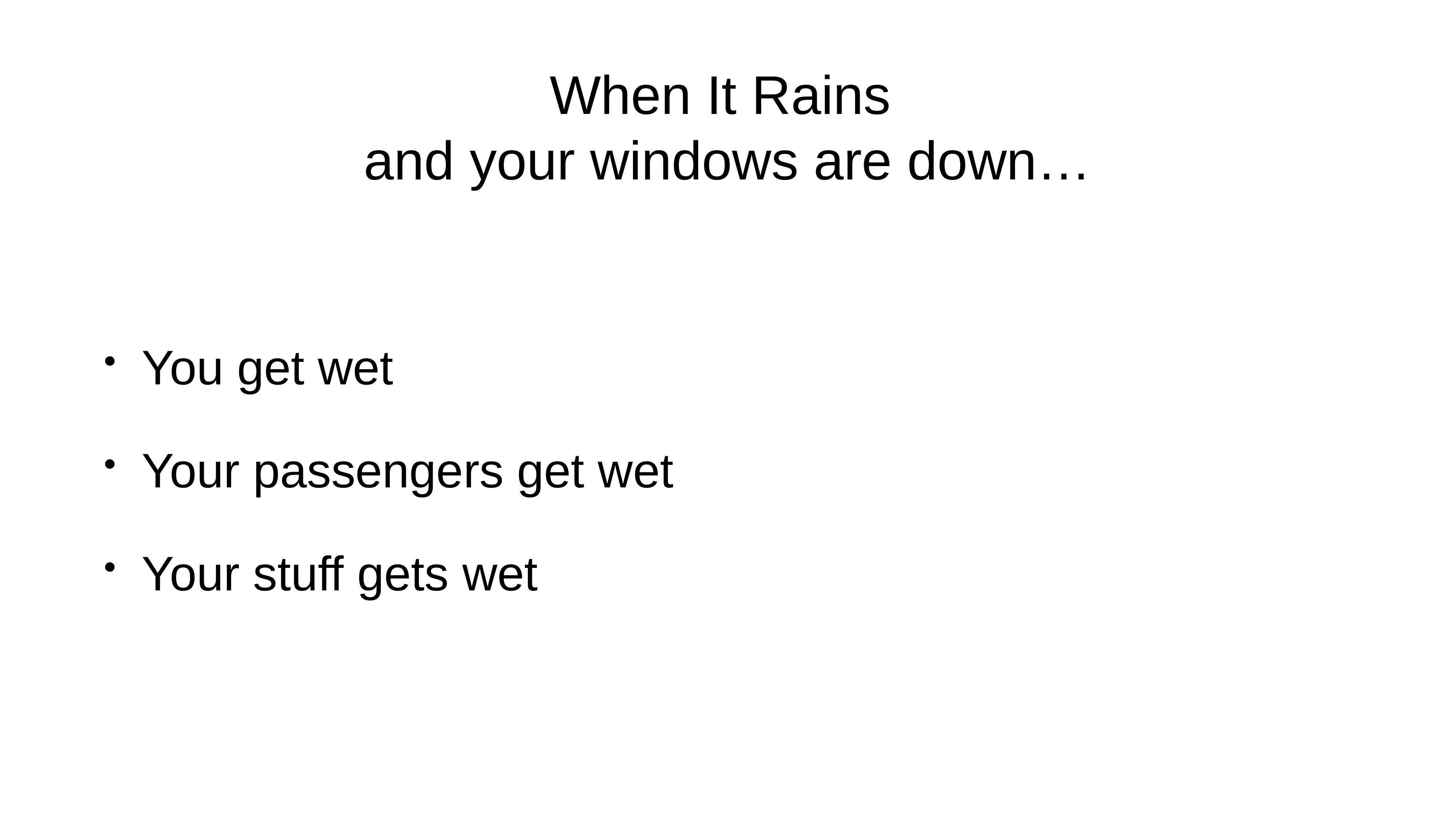

# When It Rains
and your windows are down…
You get wet
Your passengers get wet
Your stuff gets wet